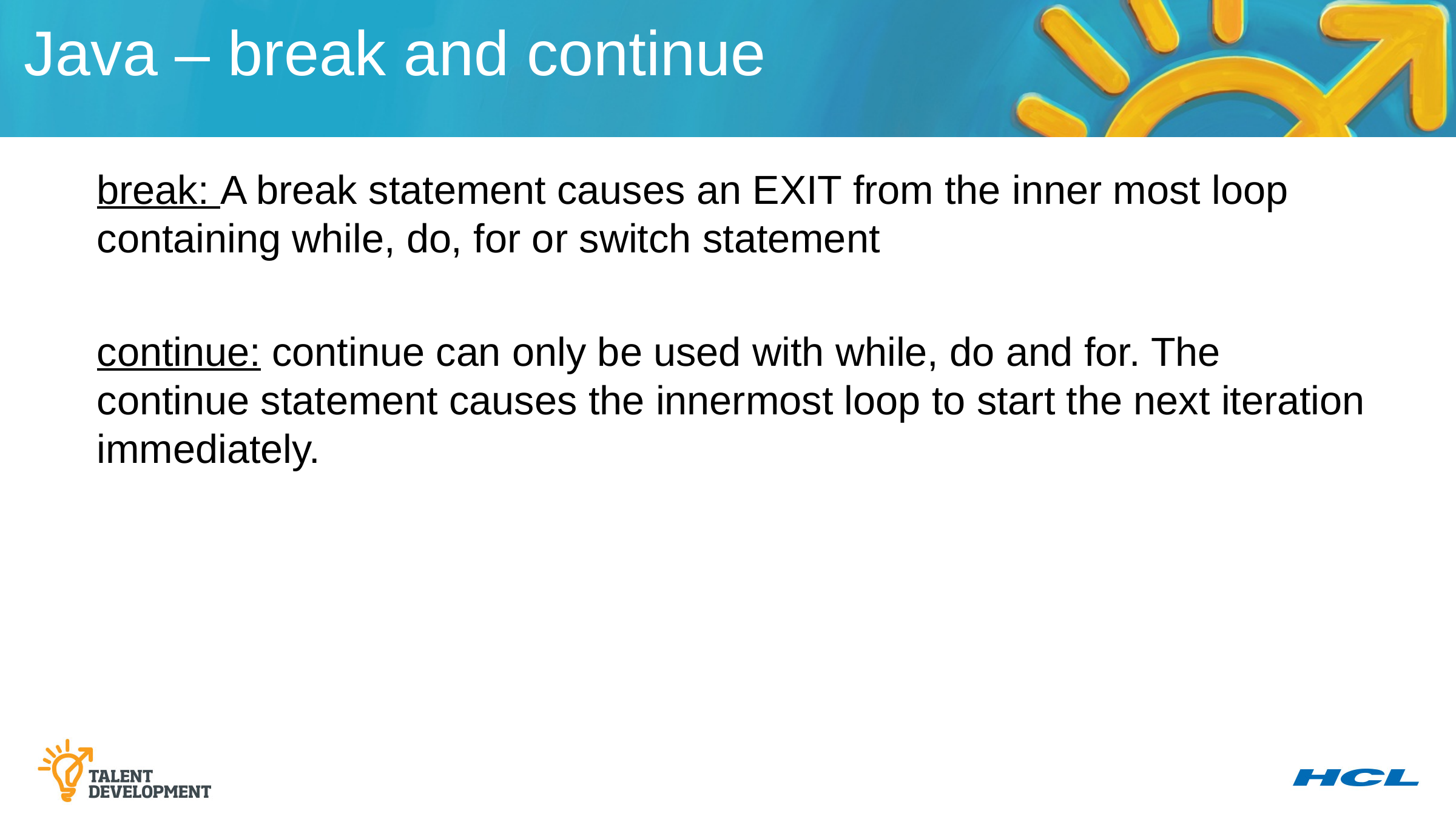

Java – break and continue
break: A break statement causes an EXIT from the inner most loop containing while, do, for or switch statement

continue: continue can only be used with while, do and for. The continue statement causes the innermost loop to start the next iteration immediately.